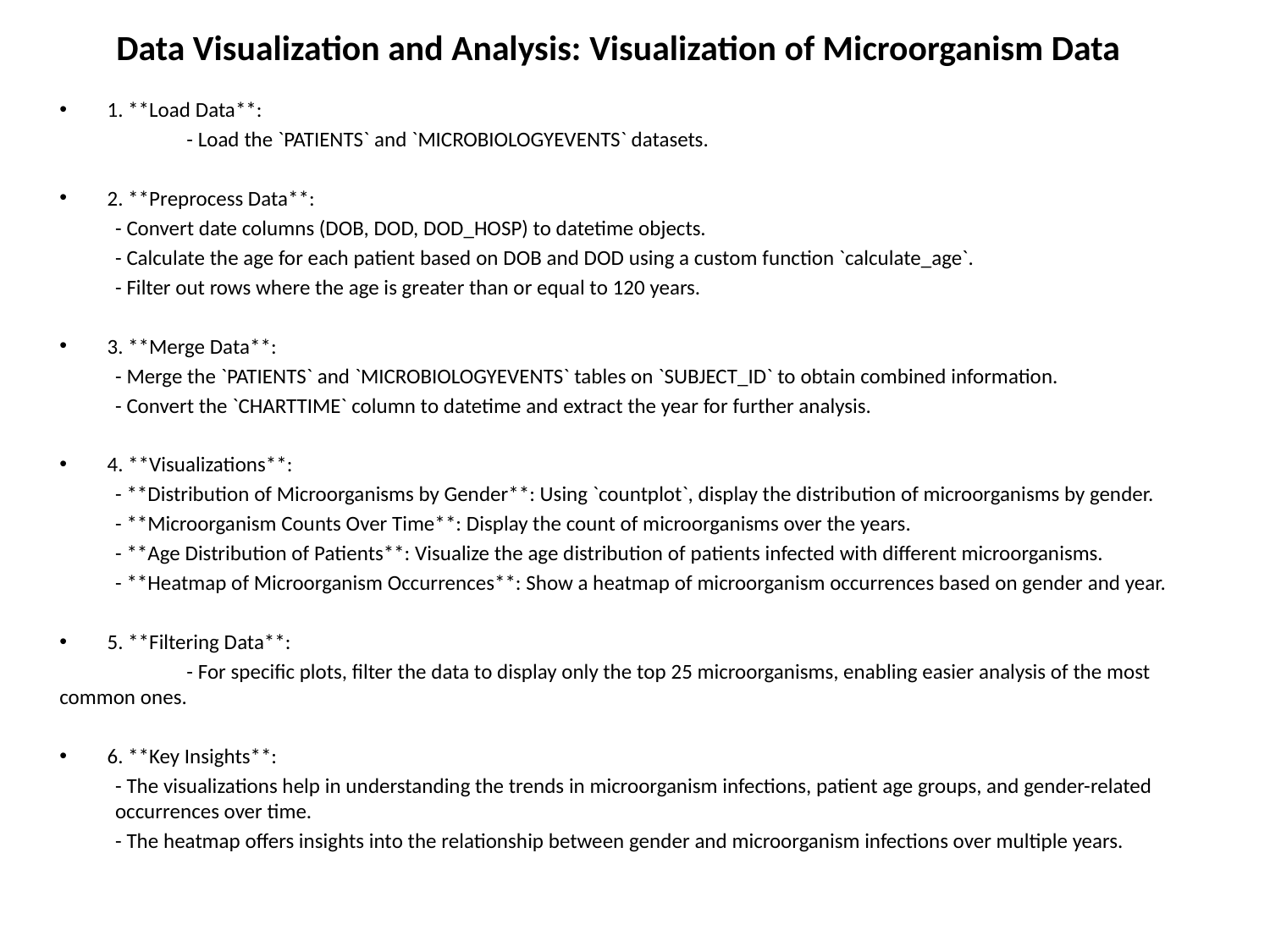

# Data Visualization and Analysis: Visualization of Microorganism Data
1. **Load Data**:
	- Load the `PATIENTS` and `MICROBIOLOGYEVENTS` datasets.

2. **Preprocess Data**:
- Convert date columns (DOB, DOD, DOD_HOSP) to datetime objects.
- Calculate the age for each patient based on DOB and DOD using a custom function `calculate_age`.
- Filter out rows where the age is greater than or equal to 120 years.

3. **Merge Data**:
- Merge the `PATIENTS` and `MICROBIOLOGYEVENTS` tables on `SUBJECT_ID` to obtain combined information.
- Convert the `CHARTTIME` column to datetime and extract the year for further analysis.

4. **Visualizations**:
- **Distribution of Microorganisms by Gender**: Using `countplot`, display the distribution of microorganisms by gender.
- **Microorganism Counts Over Time**: Display the count of microorganisms over the years.
- **Age Distribution of Patients**: Visualize the age distribution of patients infected with different microorganisms.
- **Heatmap of Microorganism Occurrences**: Show a heatmap of microorganism occurrences based on gender and year.

5. **Filtering Data**:
	- For specific plots, filter the data to display only the top 25 microorganisms, enabling easier analysis of the most common ones.

6. **Key Insights**:
- The visualizations help in understanding the trends in microorganism infections, patient age groups, and gender-related occurrences over time.
- The heatmap offers insights into the relationship between gender and microorganism infections over multiple years.